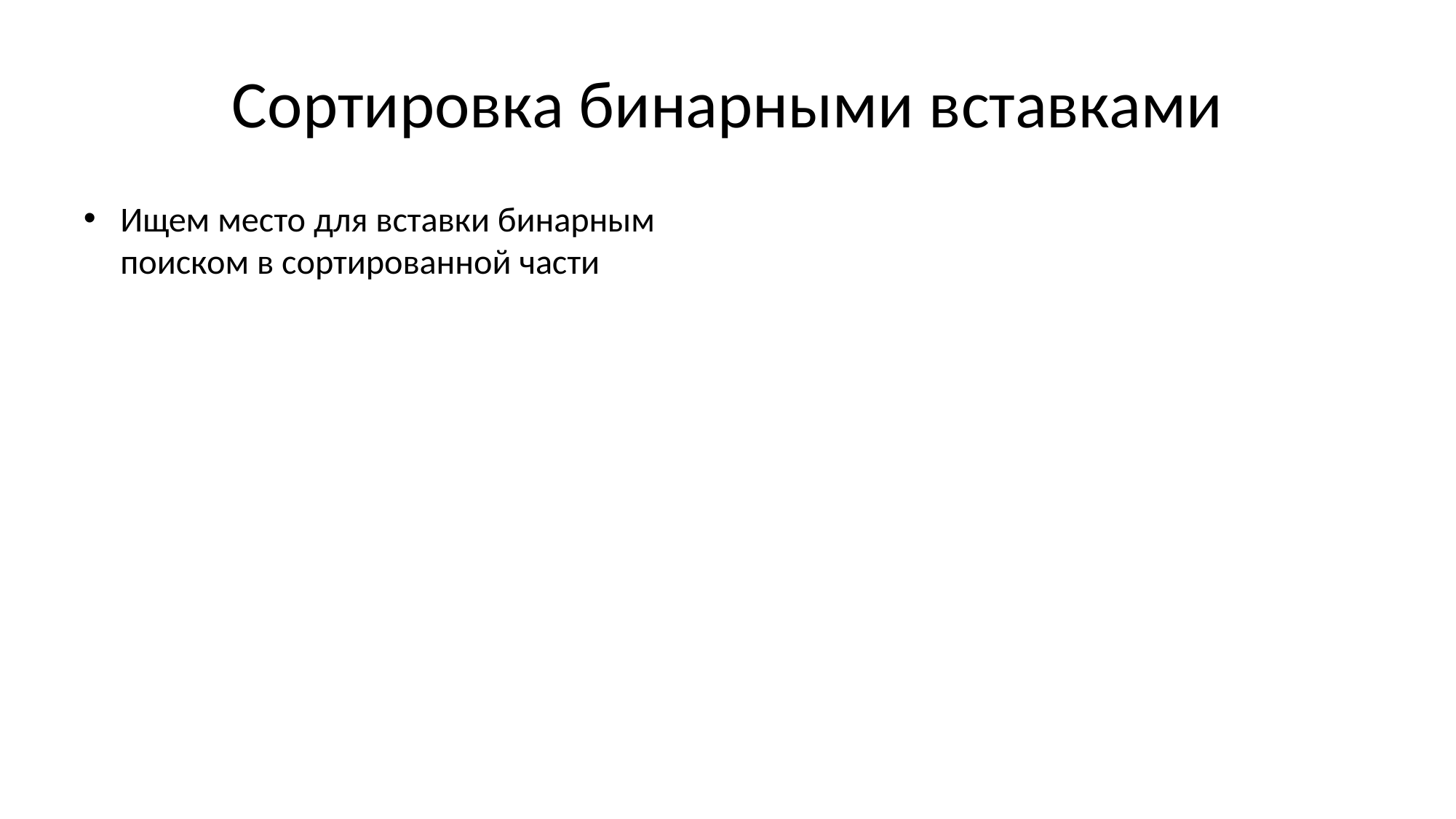

# Сортировка бинарными вставками
Ищем место для вставки бинарным поиском в сортированной части
FindLeastUpperBound – индекс элемента с min ключом, который строго больше данного ключа

Число сравнений C ≤ N ∙ log2(N)
Почему?

Количество обменов такое же, как без бинарного поиска
Почему?